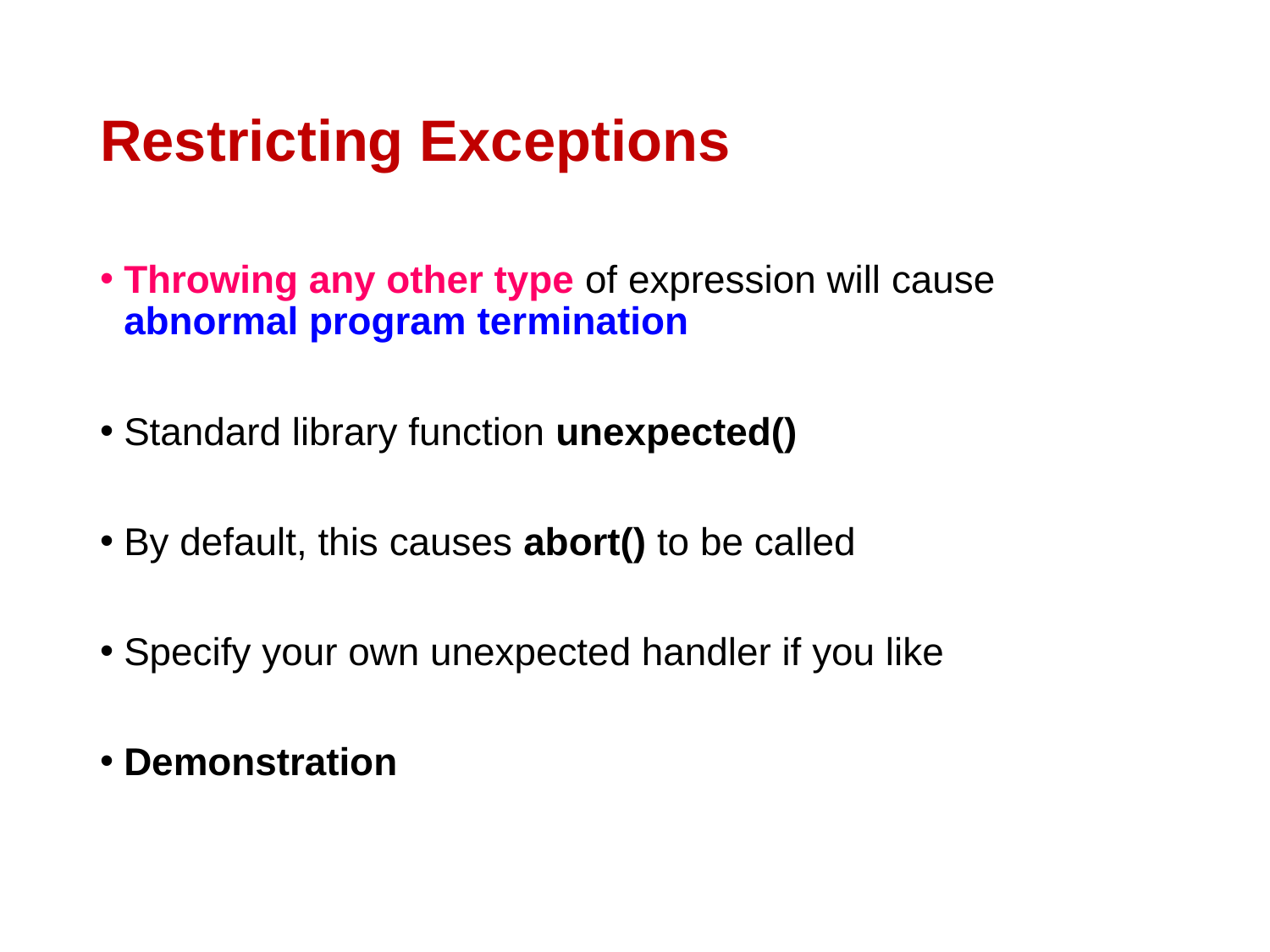

# Restricting Exceptions
Throwing any other type of expression will cause abnormal program termination

Standard library function unexpected()

By default, this causes abort() to be called

Specify your own unexpected handler if you like

Demonstration